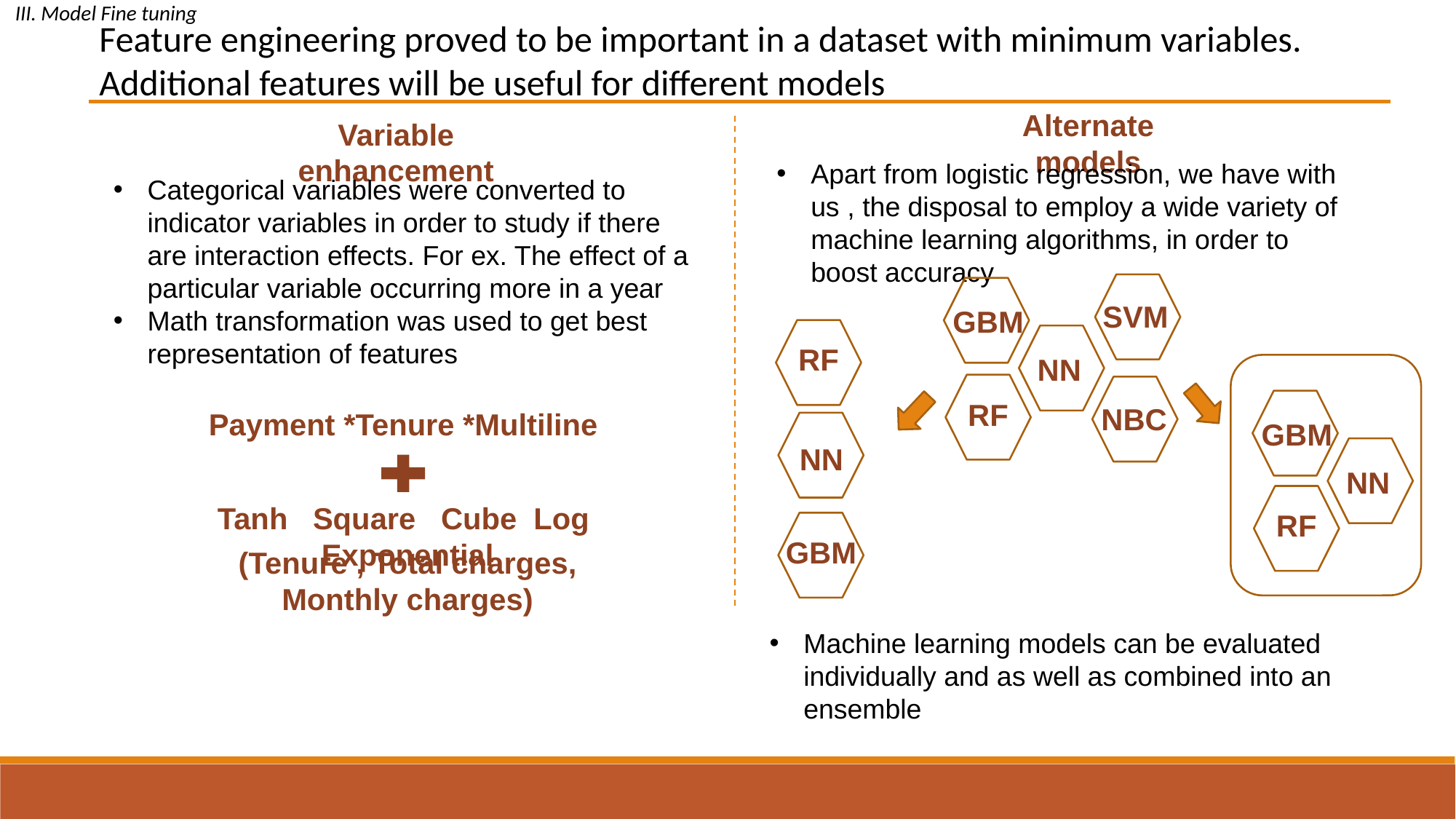

III. Model Fine tuning
Feature engineering proved to be important in a dataset with minimum variables. Additional features will be useful for different models
Alternate models
Variable enhancement
Apart from logistic regression, we have with us , the disposal to employ a wide variety of machine learning algorithms, in order to boost accuracy
Categorical variables were converted to indicator variables in order to study if there are interaction effects. For ex. The effect of a particular variable occurring more in a year
Math transformation was used to get best representation of features

SVM
GBM

RF
NN

RF

NBC

Payment *Tenure *Multiline
GBM

NN

NN

Tanh   Square   Cube  Log  Exponential
RF

GBM
(Tenure , Total charges, Monthly charges)
Machine learning models can be evaluated individually and as well as combined into an ensemble